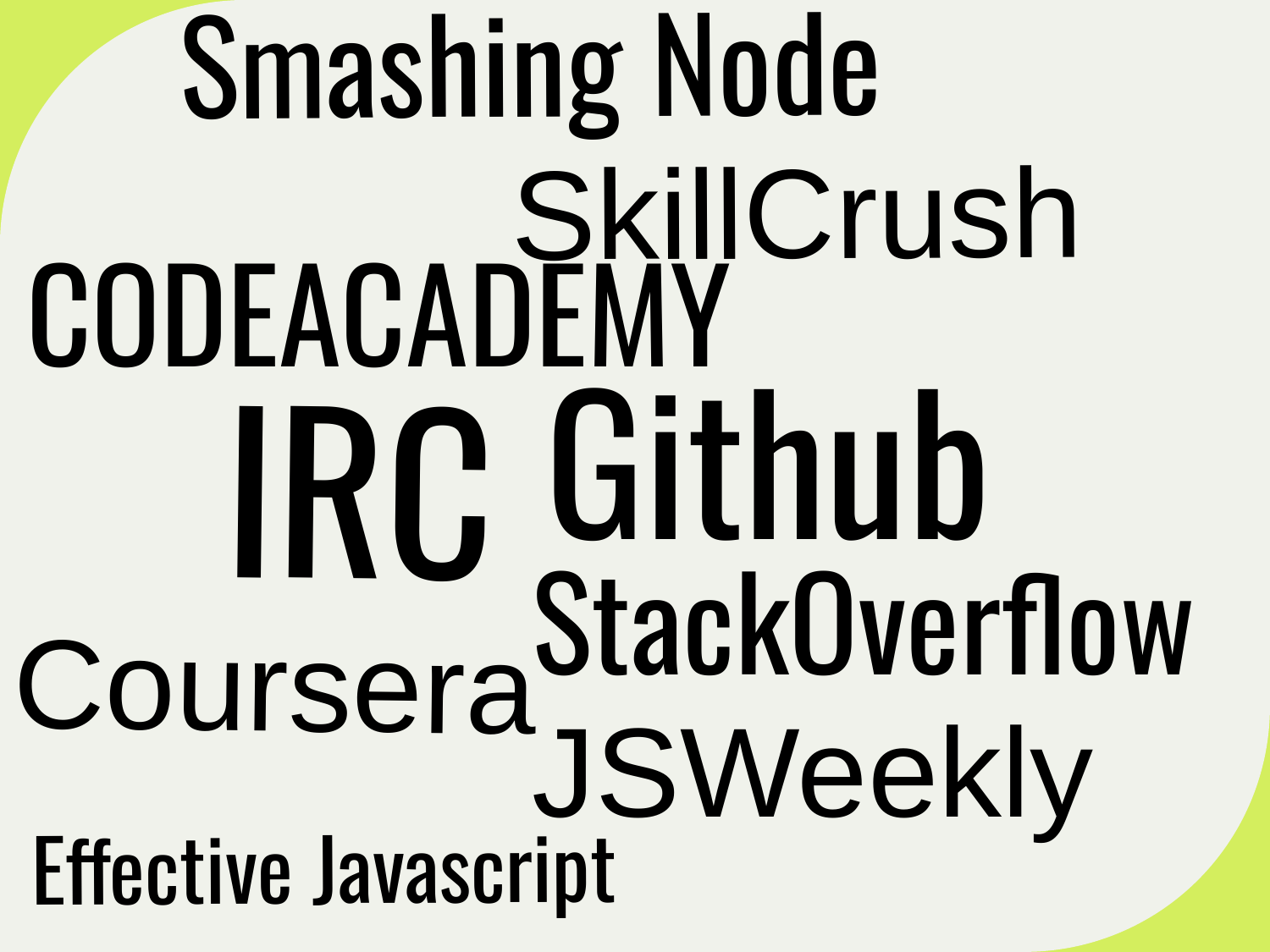

Smashing Node
SkillCrush
CODEACADEMY
Github
IRC
StackOverflow
Coursera
JSWeekly
Effective Javascript